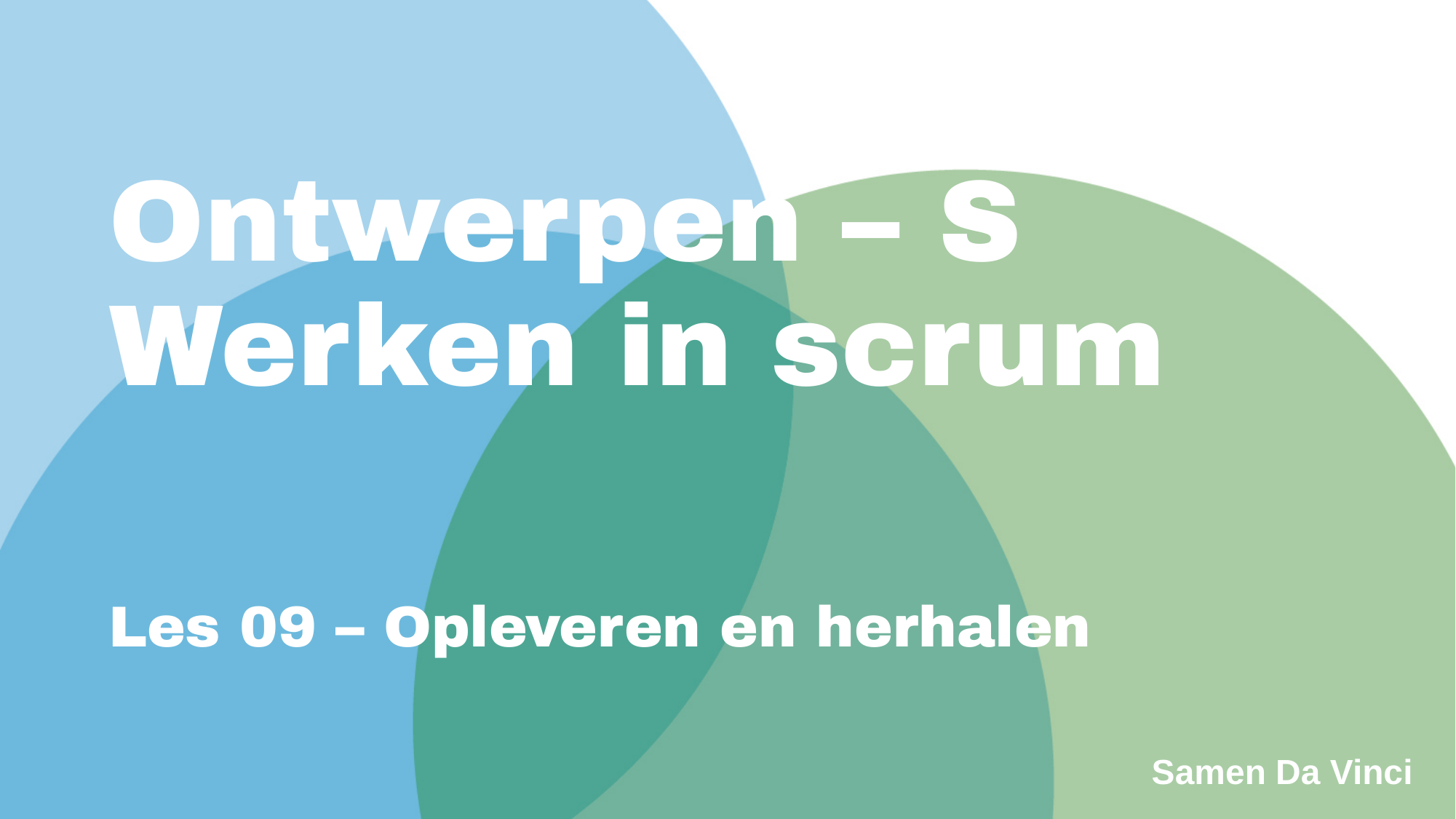

Ontwerpen – S
Werken in scrum
Les 09 – Opleveren en herhalen
Samen Da Vinci